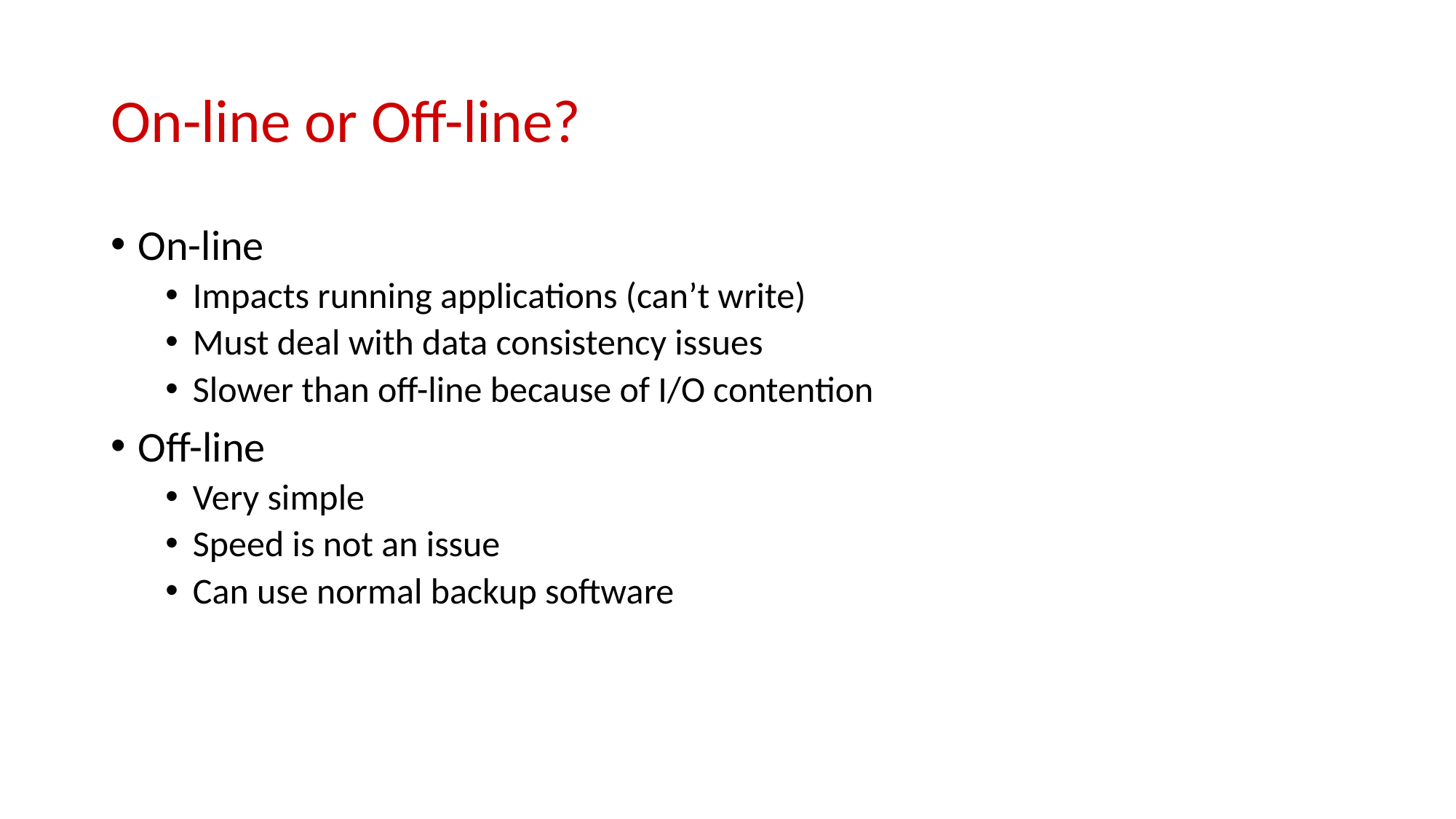

# On-line or Off-line?
On-line
Impacts running applications (can’t write)
Must deal with data consistency issues
Slower than off-line because of I/O contention
Off-line
Very simple
Speed is not an issue
Can use normal backup software